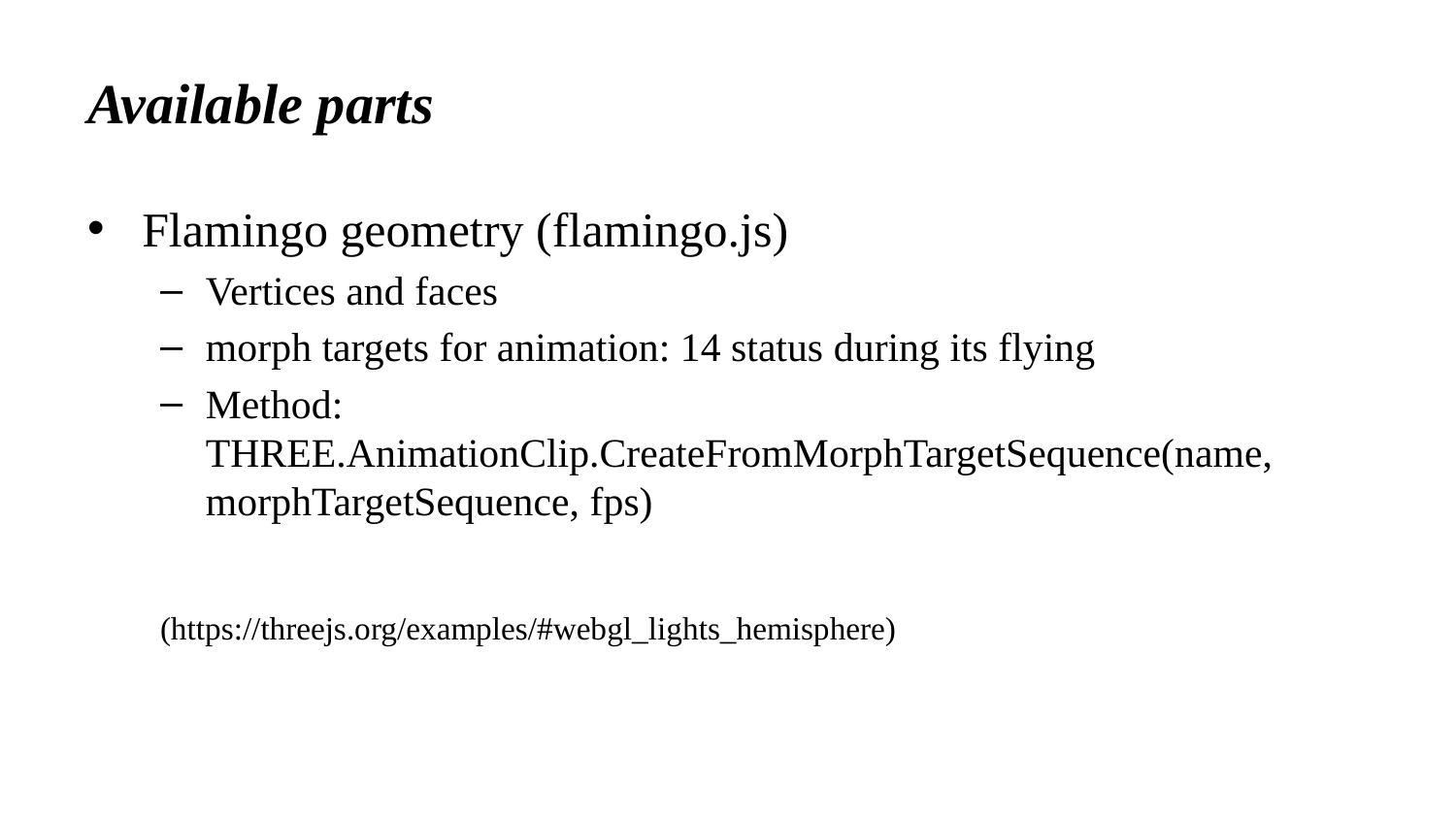

# Available parts
Flamingo geometry (flamingo.js)
Vertices and faces
morph targets for animation: 14 status during its flying
Method: THREE.AnimationClip.CreateFromMorphTargetSequence(name, morphTargetSequence, fps)

(https://threejs.org/examples/#webgl_lights_hemisphere)